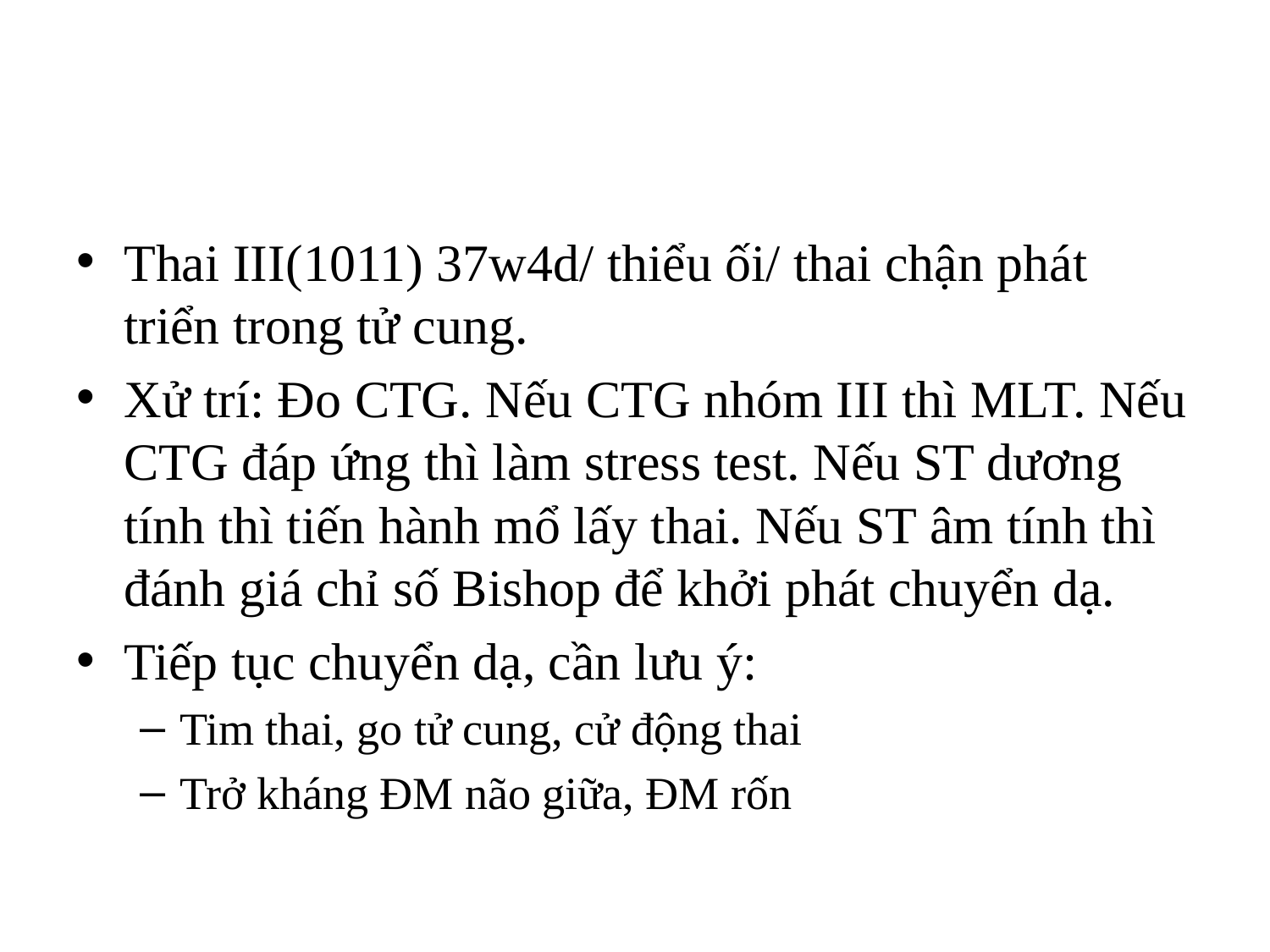

#
Thai III(1011) 37w4d/ thiểu ối/ thai chận phát triển trong tử cung.
Xử trí: Đo CTG. Nếu CTG nhóm III thì MLT. Nếu CTG đáp ứng thì làm stress test. Nếu ST dương tính thì tiến hành mổ lấy thai. Nếu ST âm tính thì đánh giá chỉ số Bishop để khởi phát chuyển dạ.
Tiếp tục chuyển dạ, cần lưu ý:
Tim thai, go tử cung, cử động thai
Trở kháng ĐM não giữa, ĐM rốn